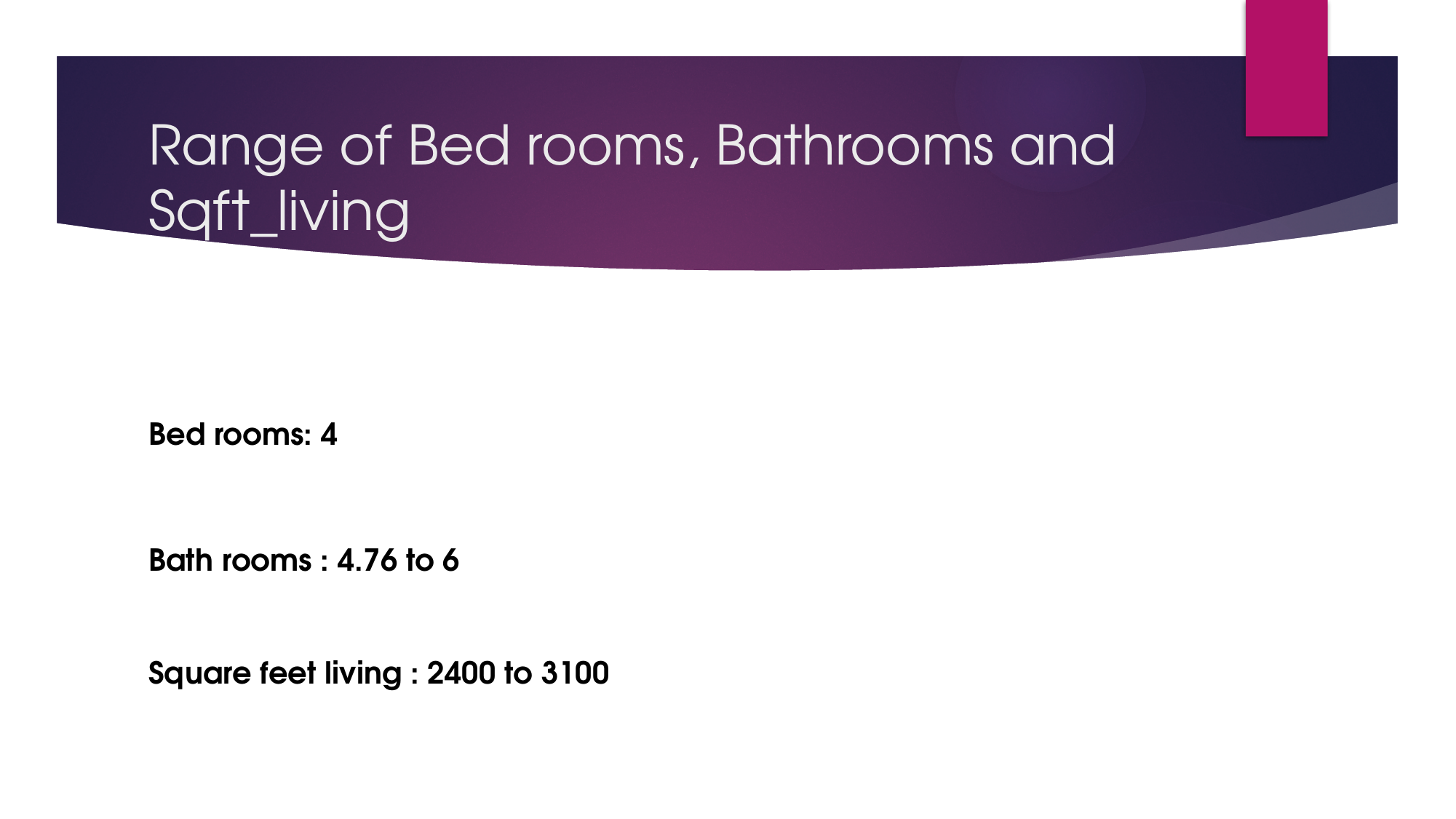

# Range of Bed rooms, Bathrooms and Sqft_living
Bed rooms: 4
Bath rooms : 4.76 to 6
Square feet living : 2400 to 3100